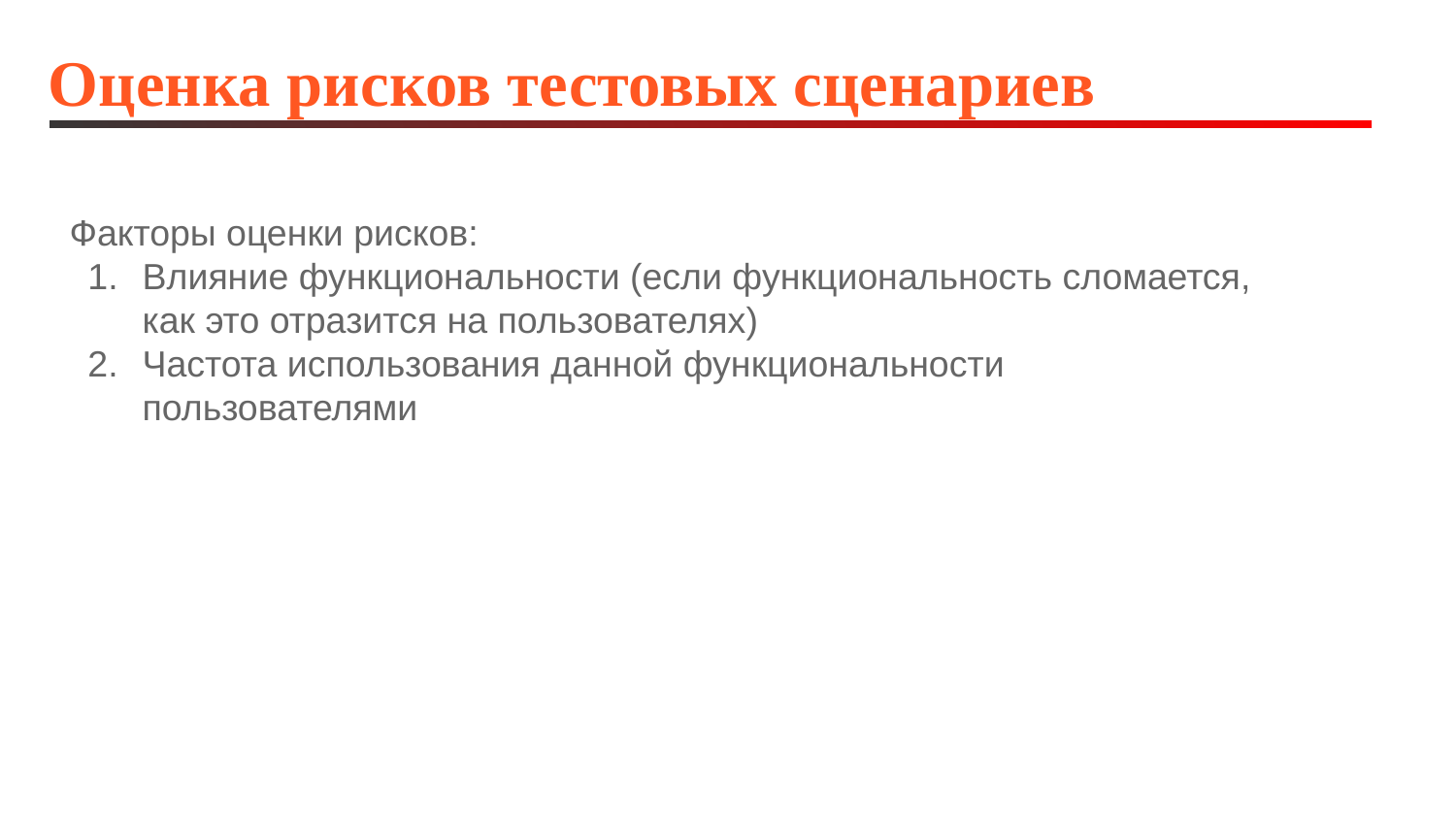

# Оценка рисков тестовых сценариев

Факторы оценки рисков:
Влияние функциональности (если функциональность сломается, как это отразится на пользователях)
Частота использования данной функциональности пользователями